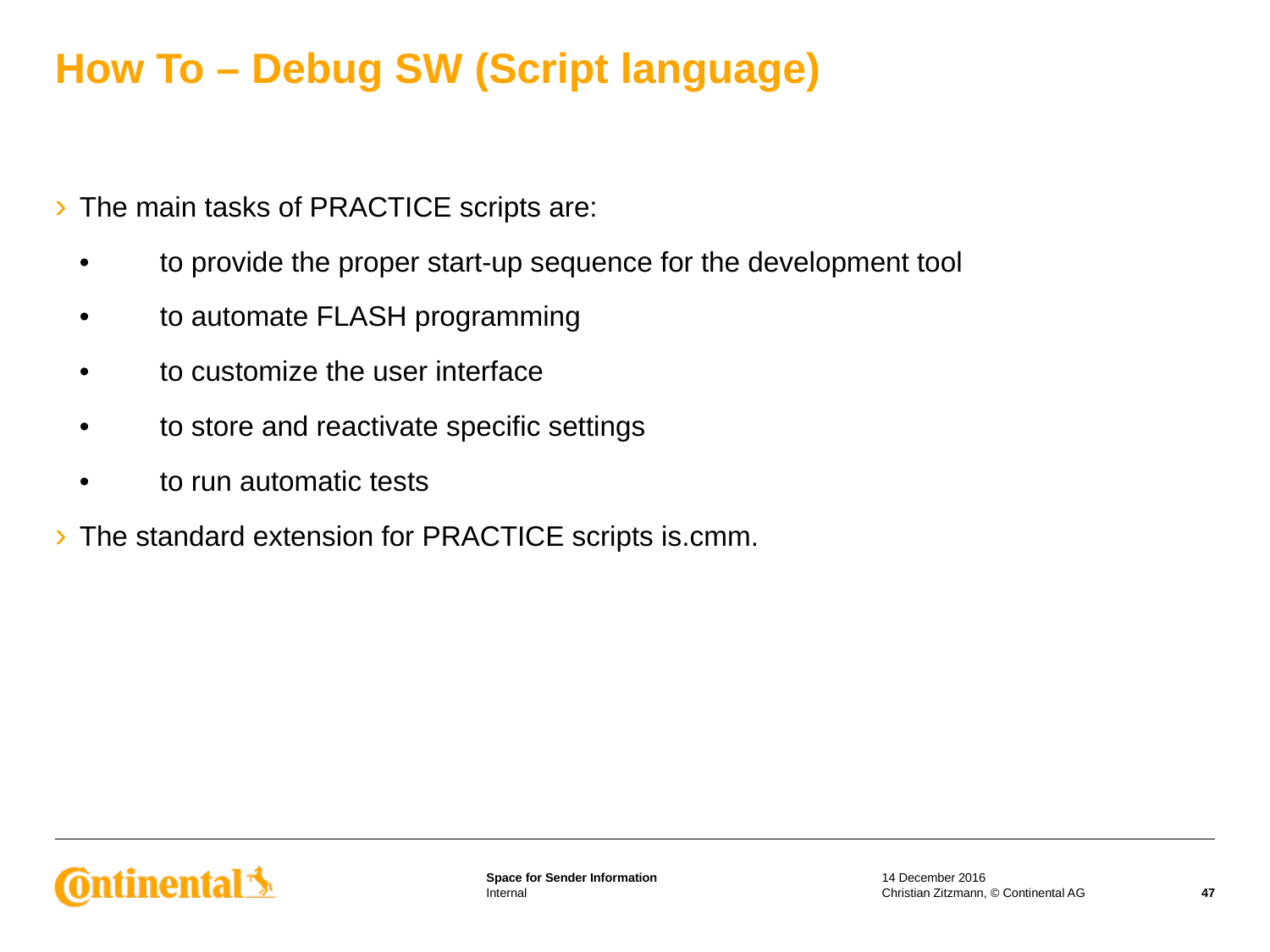

# How To – Debug SW (Script language)
The main tasks of PRACTICE scripts are:
	•         to provide the proper start-up sequence for the development tool
	•         to automate FLASH programming
	•         to customize the user interface
	•         to store and reactivate specific settings
	•         to run automatic tests
The standard extension for PRACTICE scripts is.cmm.

14 December 2016
Christian Zitzmann, © Continental AG
47